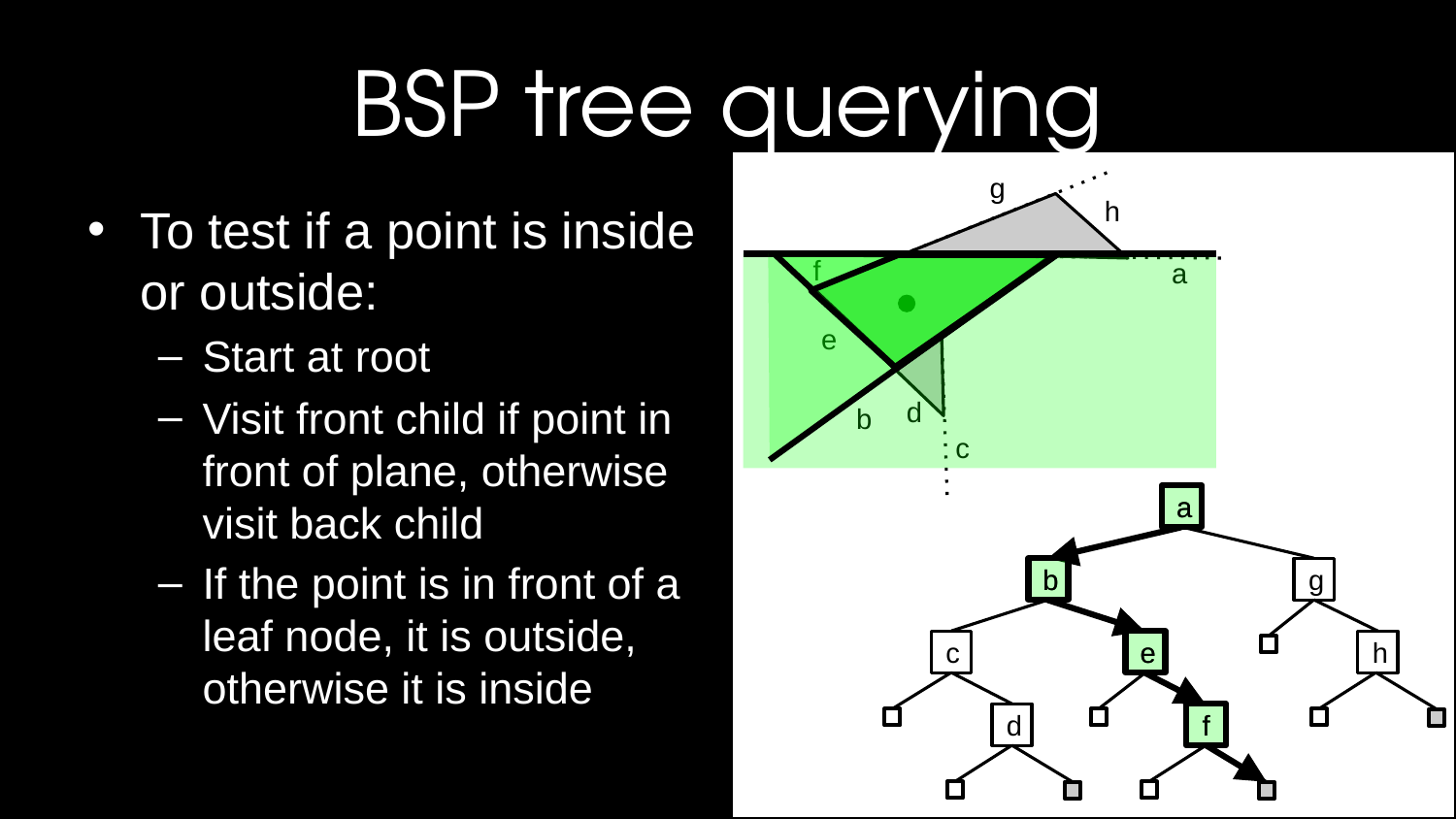

# BSP tree querying

g

h
f
a
e
d
b
c
To test if a point is inside or outside:
Start at root
Visit front child if point in front of plane, otherwise visit back child
If the point is in front of a leaf node, it is outside, otherwise it is inside

a
a
g
c
h

d

b
b
e
e
f
f